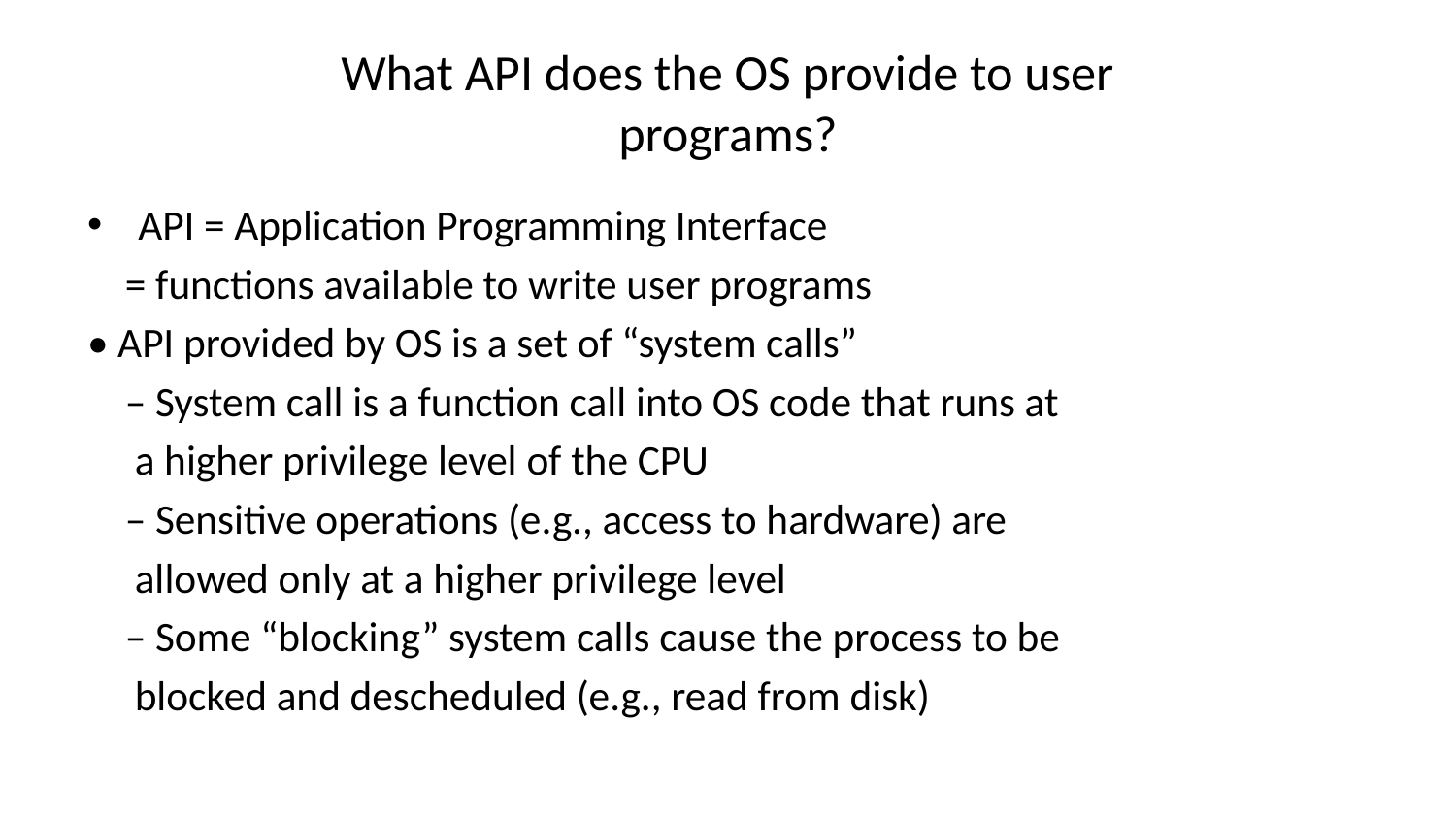

# What API does the OS provide to user programs?
API = Application Programming Interface
    = functions available to write user programs
• API provided by OS is a set of “system calls”
    – System call is a function call into OS code that runs at
     a higher privilege level of the CPU
    – Sensitive operations (e.g., access to hardware) are
     allowed only at a higher privilege level
    – Some “blocking” system calls cause the process to be
     blocked and descheduled (e.g., read from disk)